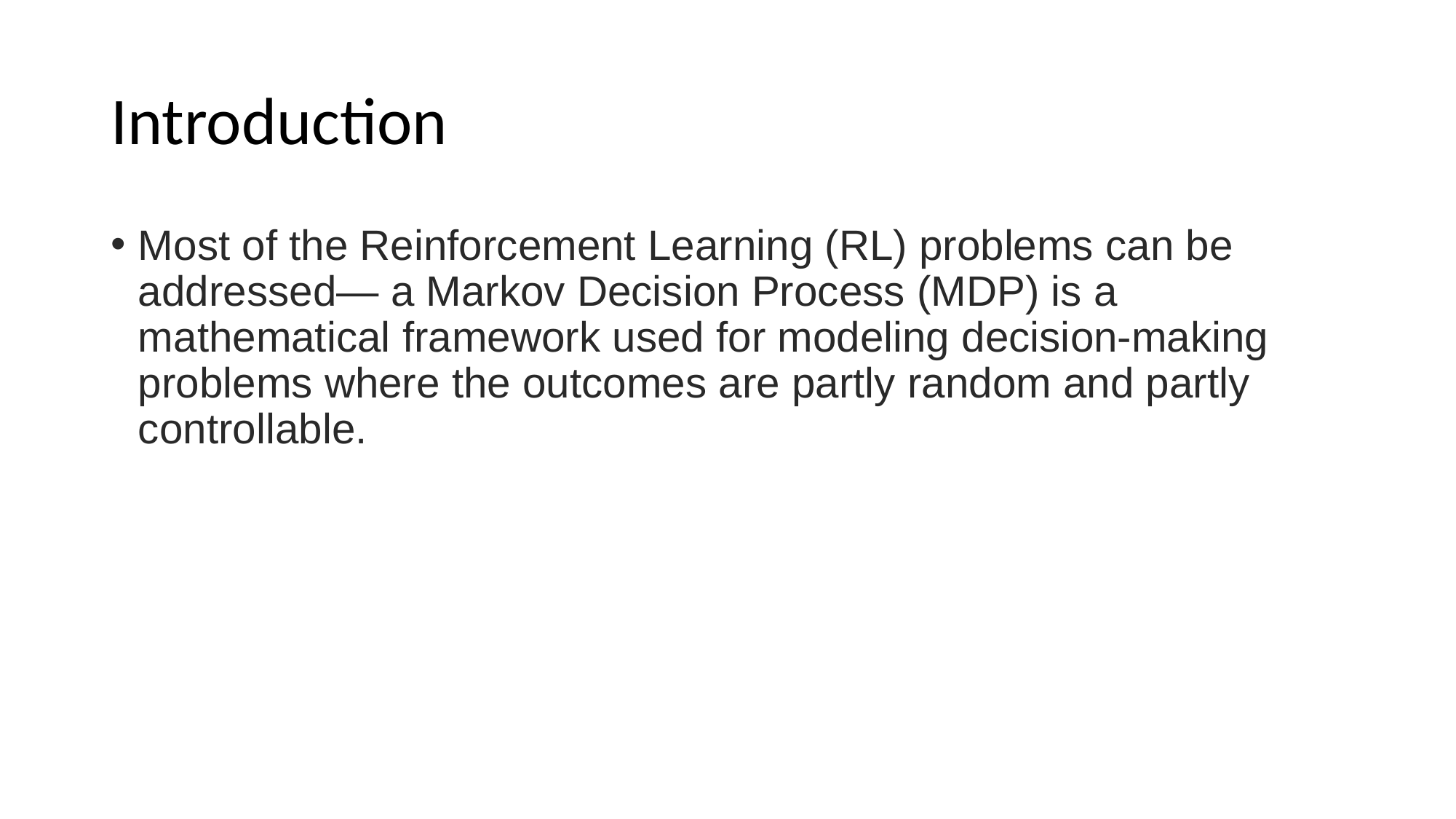

# Introduction
Most of the Reinforcement Learning (RL) problems can be addressed— a Markov Decision Process (MDP) is a mathematical framework used for modeling decision-making problems where the outcomes are partly random and partly controllable.